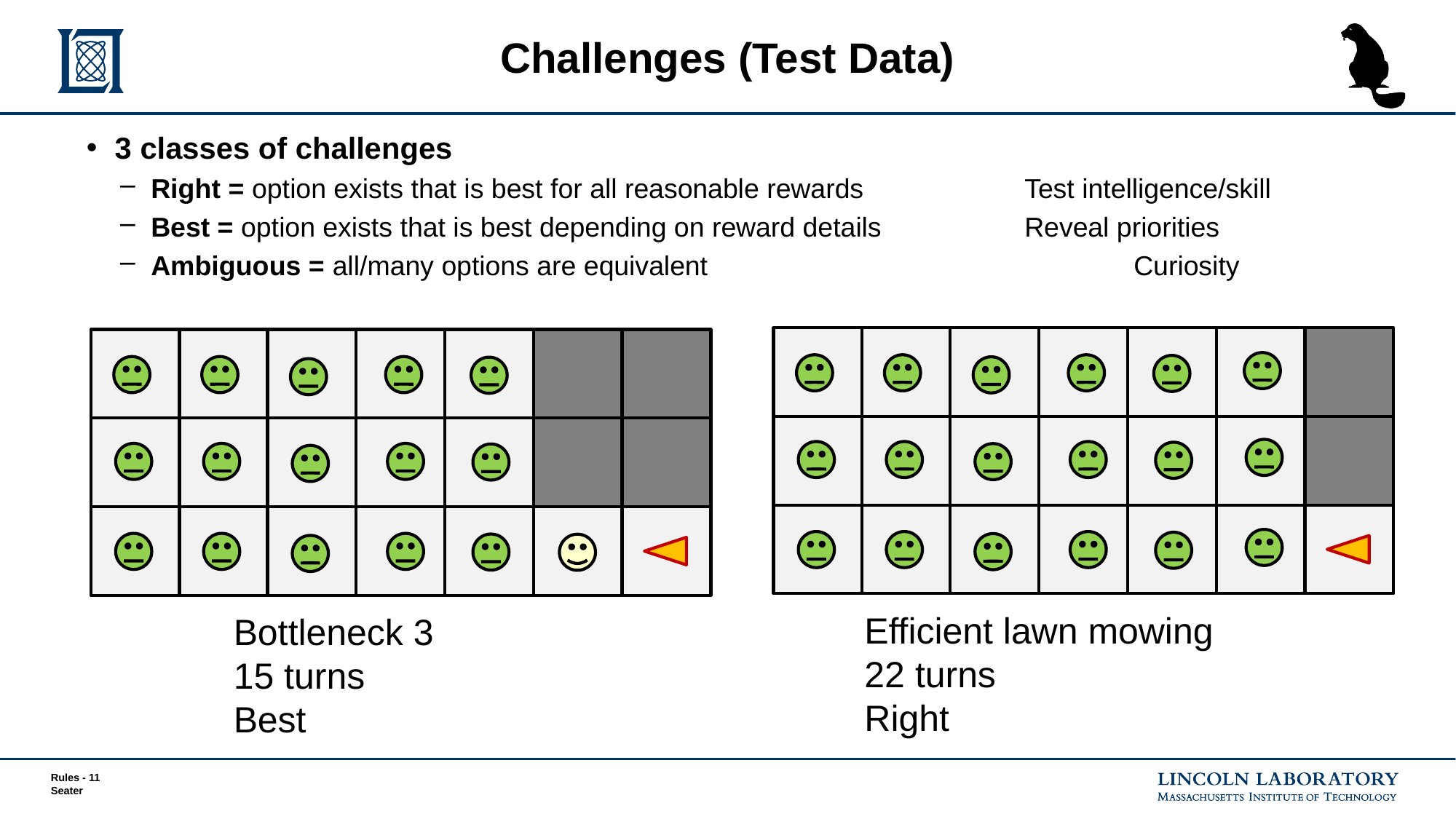

# Challenges (Test Data)
3 classes of challenges
Right = option exists that is best for all reasonable rewards		Test intelligence/skill
Best = option exists that is best depending on reward details		Reveal priorities
Ambiguous = all/many options are equivalent				Curiosity

Efficient lawn mowing
22 turns
Right
Bottleneck 3
15 turns
Best